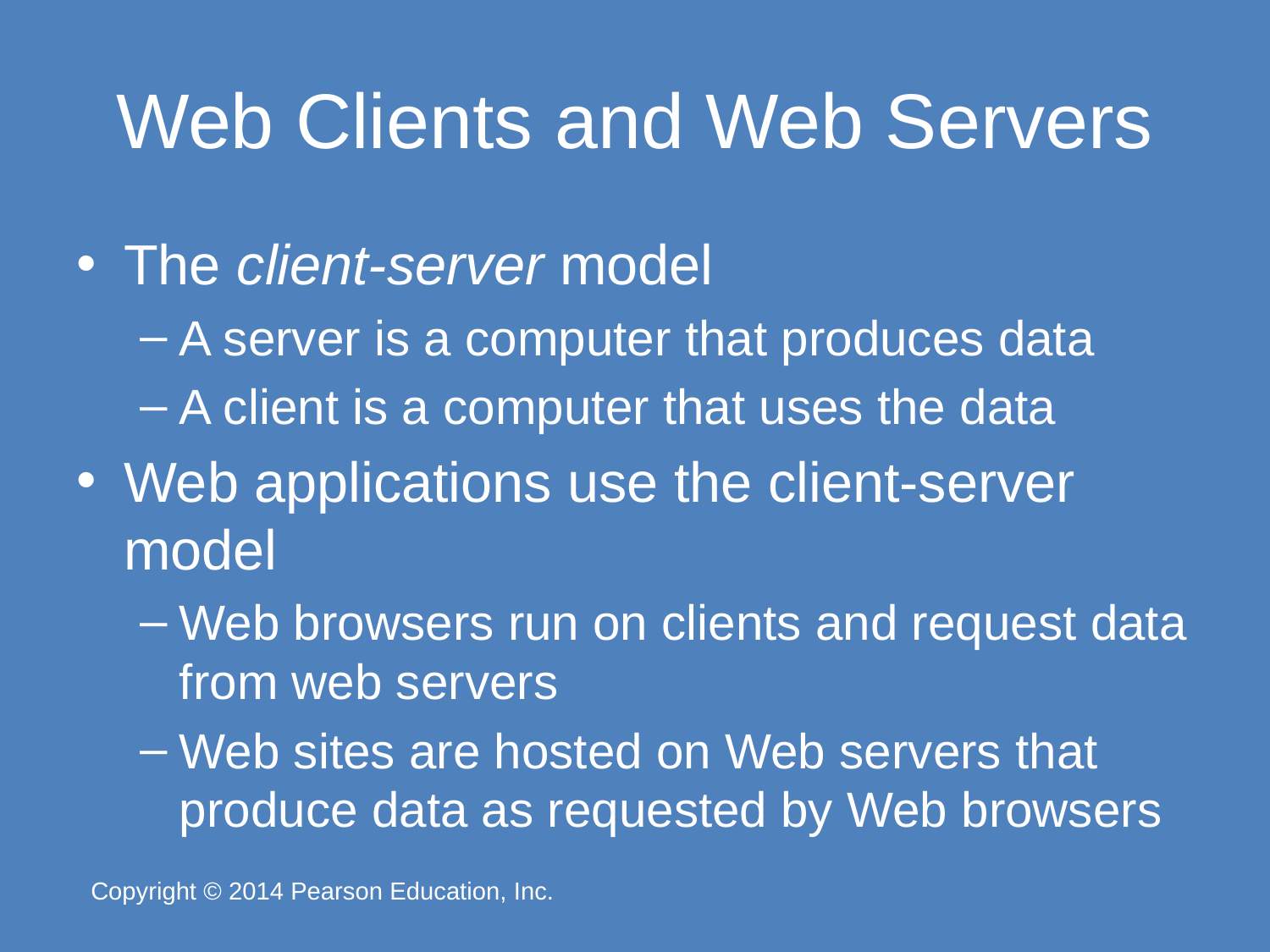

# Web Clients and Web Servers
The client-server model
A server is a computer that produces data
A client is a computer that uses the data
Web applications use the client-server model
Web browsers run on clients and request data from web servers
Web sites are hosted on Web servers that produce data as requested by Web browsers